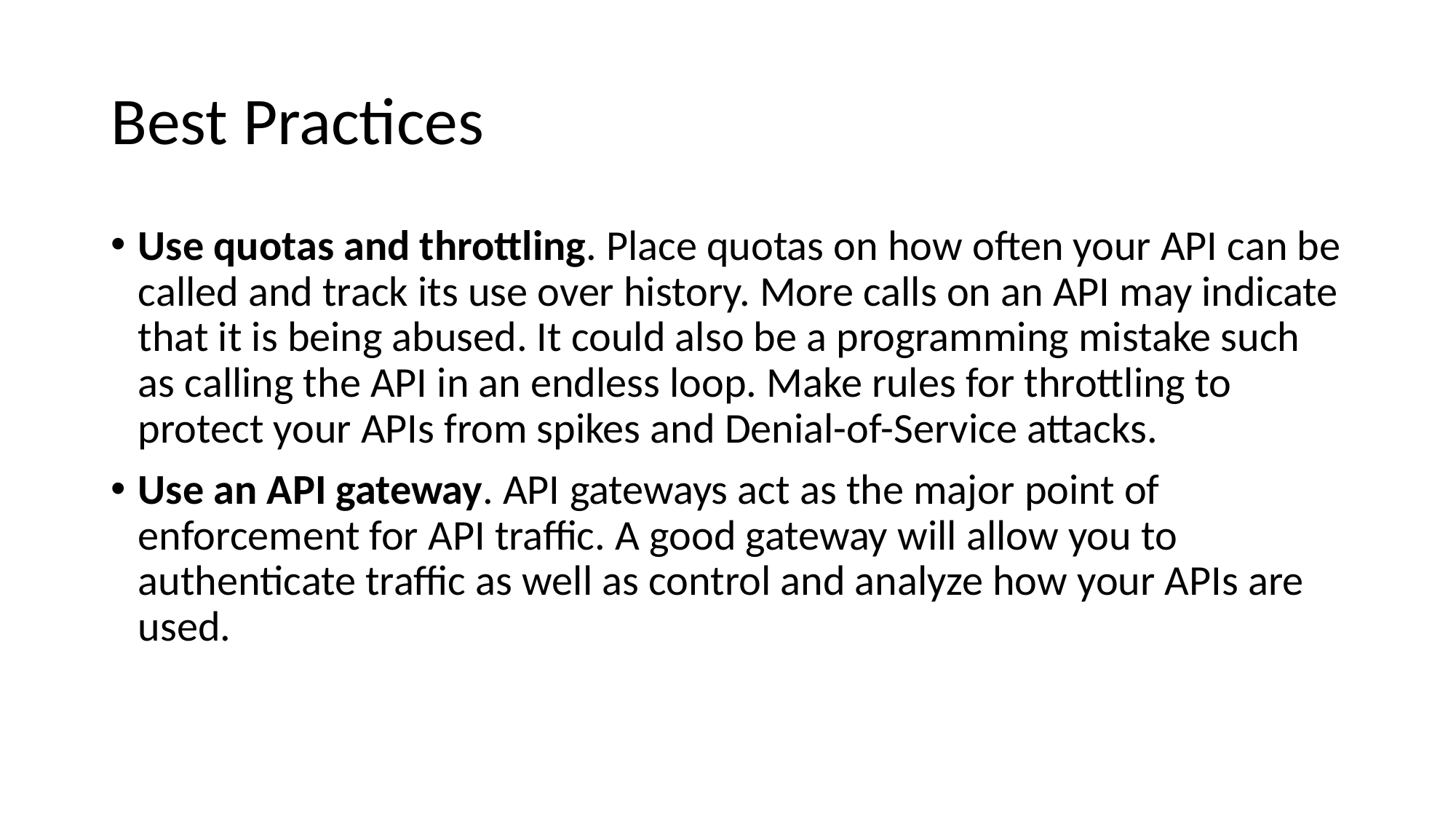

# Best Practices
Use quotas and throttling. Place quotas on how often your API can be called and track its use over history. More calls on an API may indicate that it is being abused. It could also be a programming mistake such as calling the API in an endless loop. Make rules for throttling to protect your APIs from spikes and Denial-of-Service attacks.
Use an API gateway. API gateways act as the major point of enforcement for API traffic. A good gateway will allow you to authenticate traffic as well as control and analyze how your APIs are used.